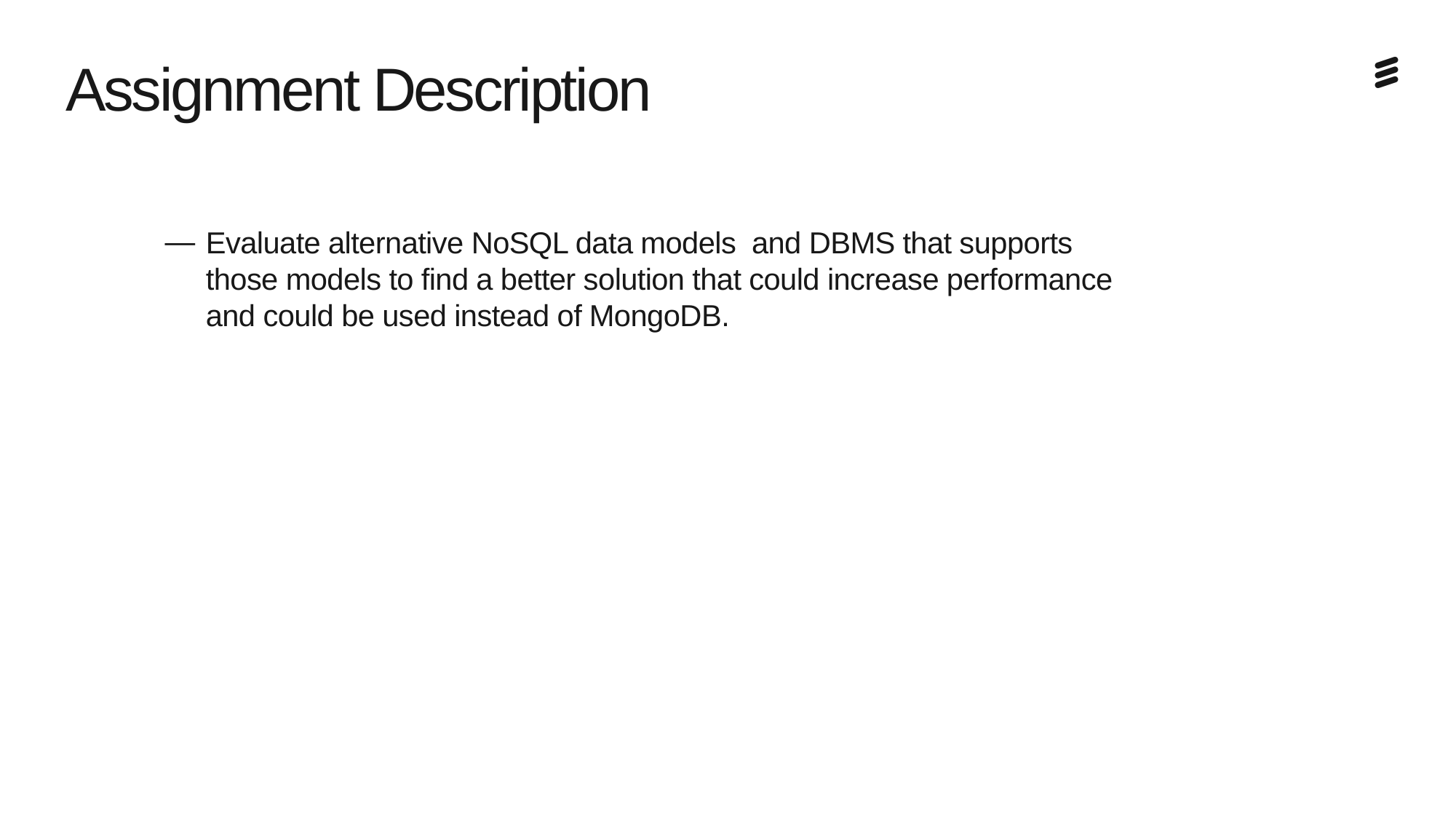

# Assignment Description
Evaluate alternative NoSQL data models  and DBMS that supports those models to find a better solution that could increase performance and could be used instead of MongoDB.